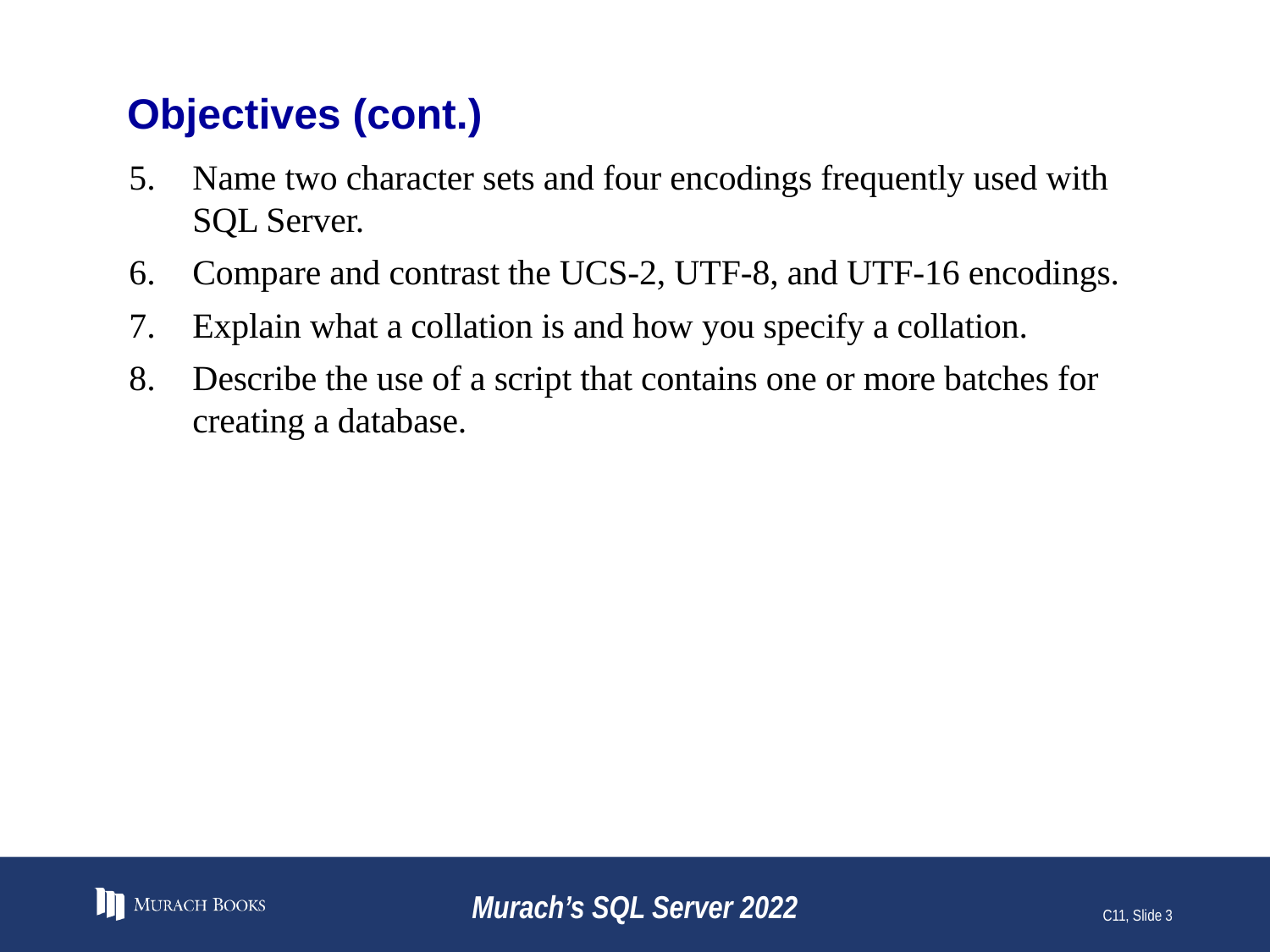

# Objectives (cont.)
Name two character sets and four encodings frequently used with SQL Server.
Compare and contrast the UCS-2, UTF-8, and UTF-16 encodings.
Explain what a collation is and how you specify a collation.
Describe the use of a script that contains one or more batches for creating a database.

Murach’s SQL Server 2022

C11, Slide 3